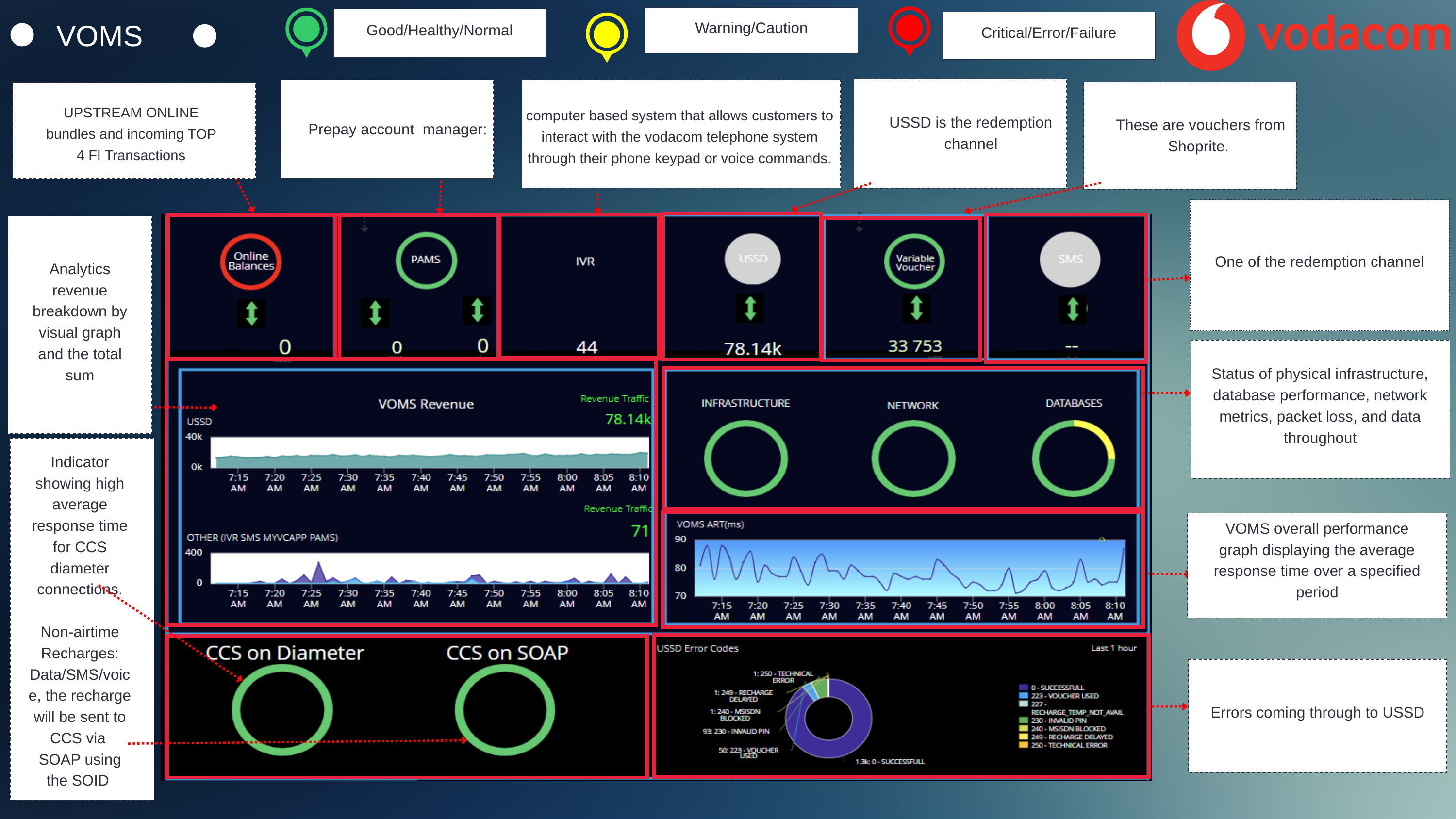

Critical/Error/Failure

Warning/Caution

Good/Healthy/Normal
VOMS

computer based system that allows customers to interact with the vodacom telephone system through their phone keypad or voice commands.

USSD is the redemption channel

Prepay account  manager:

These are vouchers from Shoprite.

UPSTREAM ONLINE bundles and incoming TOP 4 FI Transactions

One of the redemption channel

Analytics revenue breakdown by visual graph and the total sum

Status of physical infrastructure, database performance, network metrics, packet loss, and data throughout

Indicator showing high average response time for CCS diameter connections.

Non-airtime Recharges: Data/SMS/voice, the recharge will be sent to CCS via
SOAP using the SOID

VOMS overall performance graph displaying the average response time over a specified period

Errors coming through to USSD